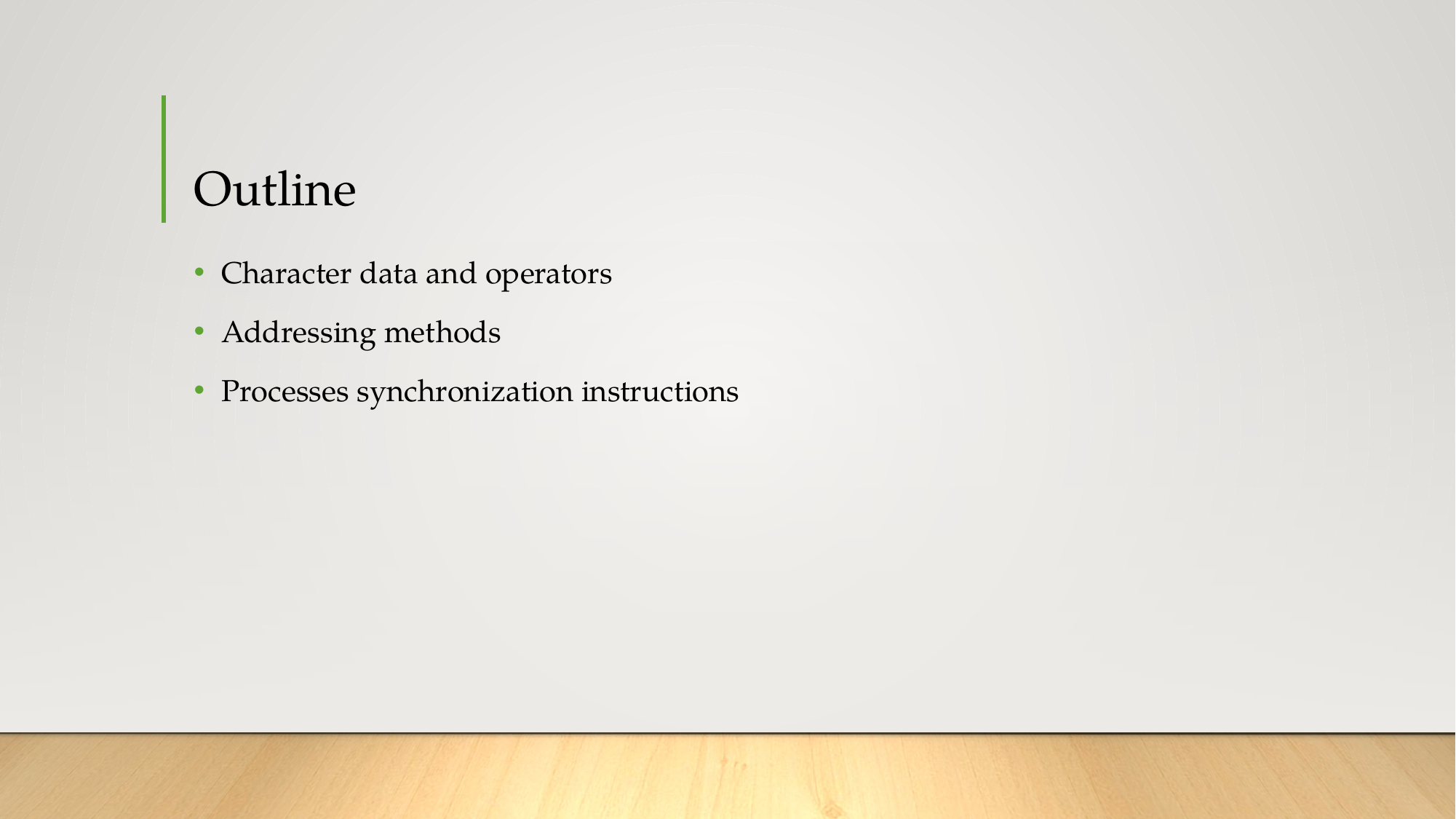

# Outline
Character data and operators
Addressing methods
Processes synchronization instructions